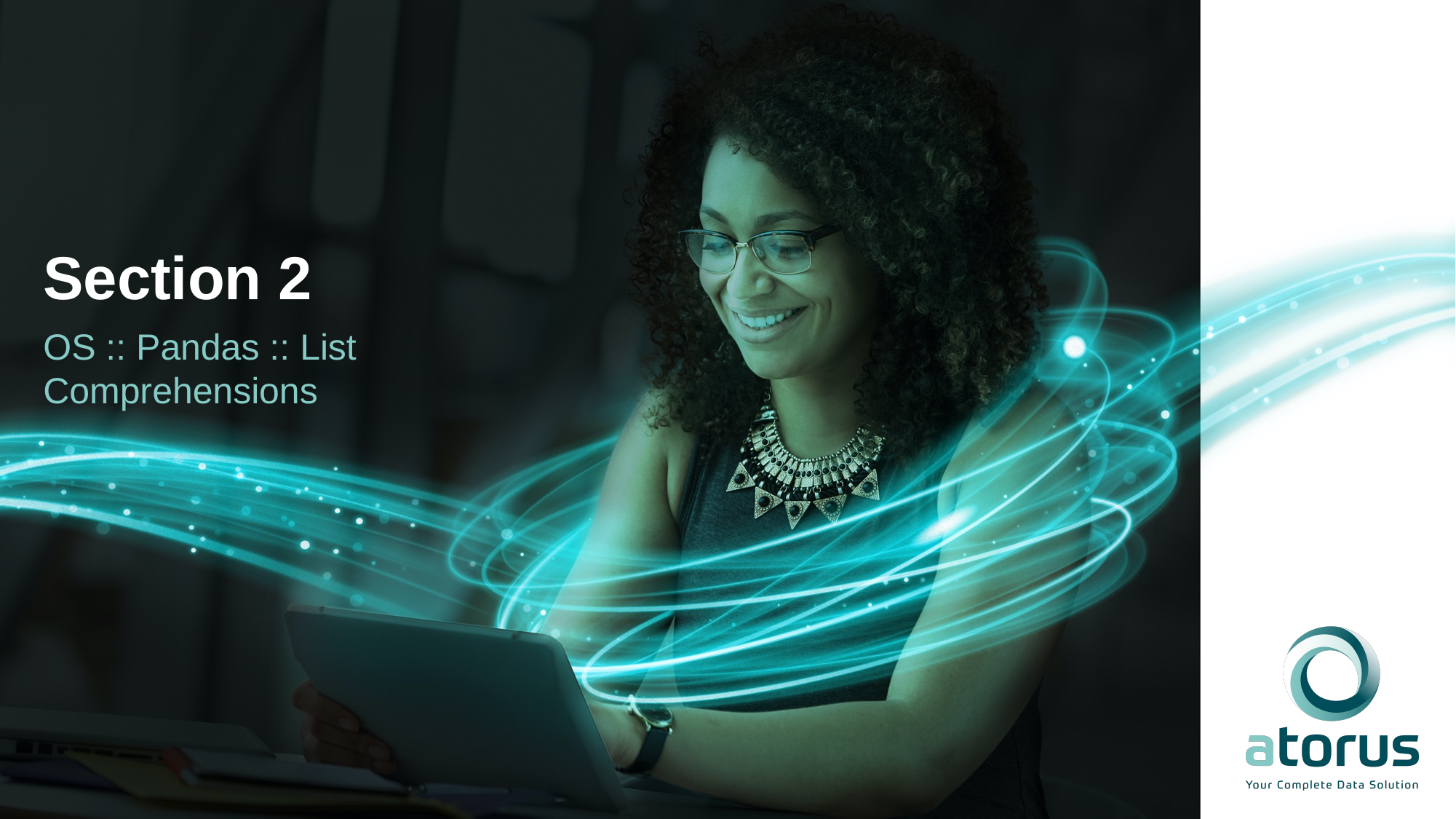

# Section 2
OS :: Pandas :: List Comprehensions